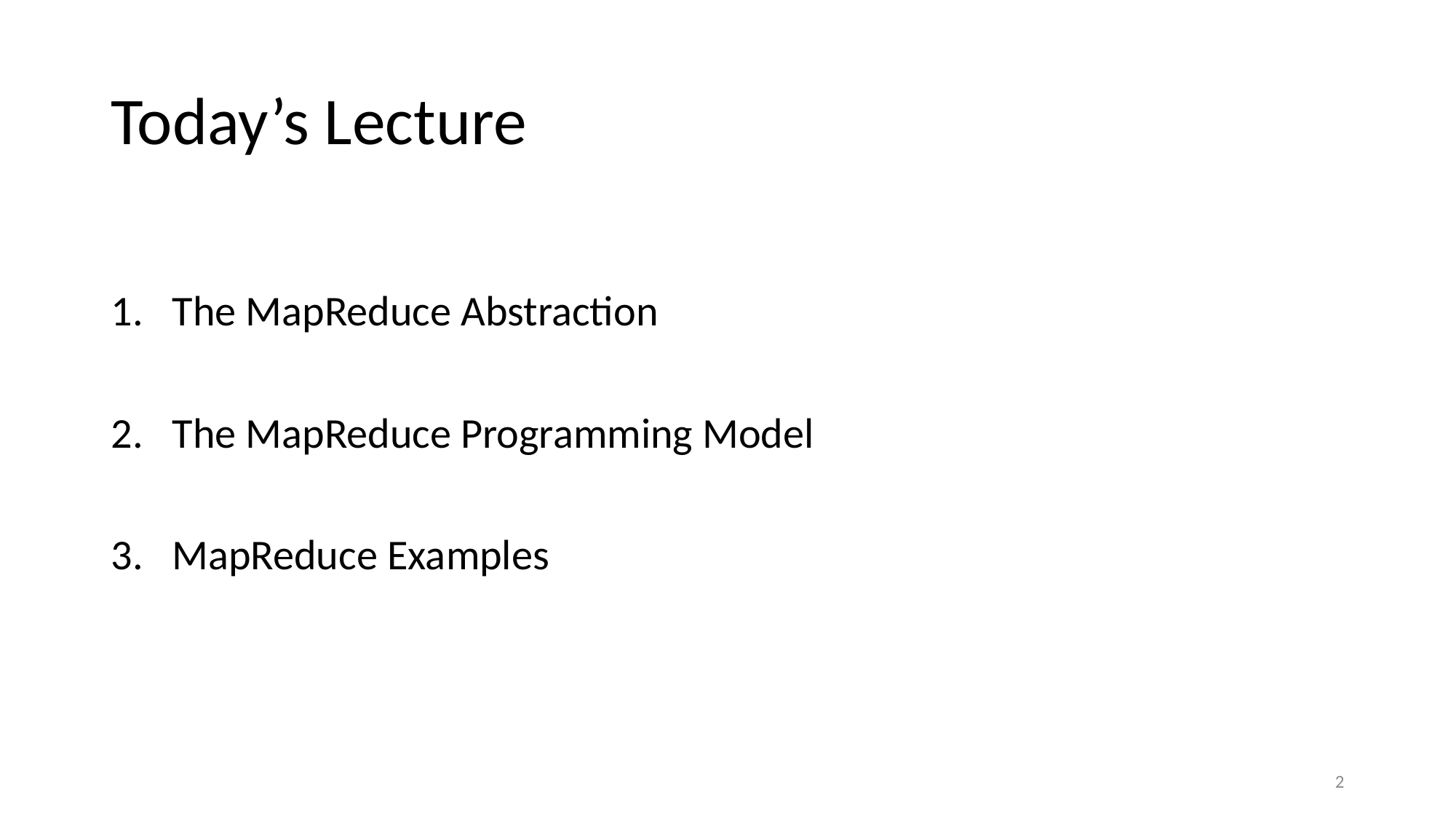

# Today’s Lecture

The MapReduce Abstraction

The MapReduce Programming Model

MapReduce Examples
2